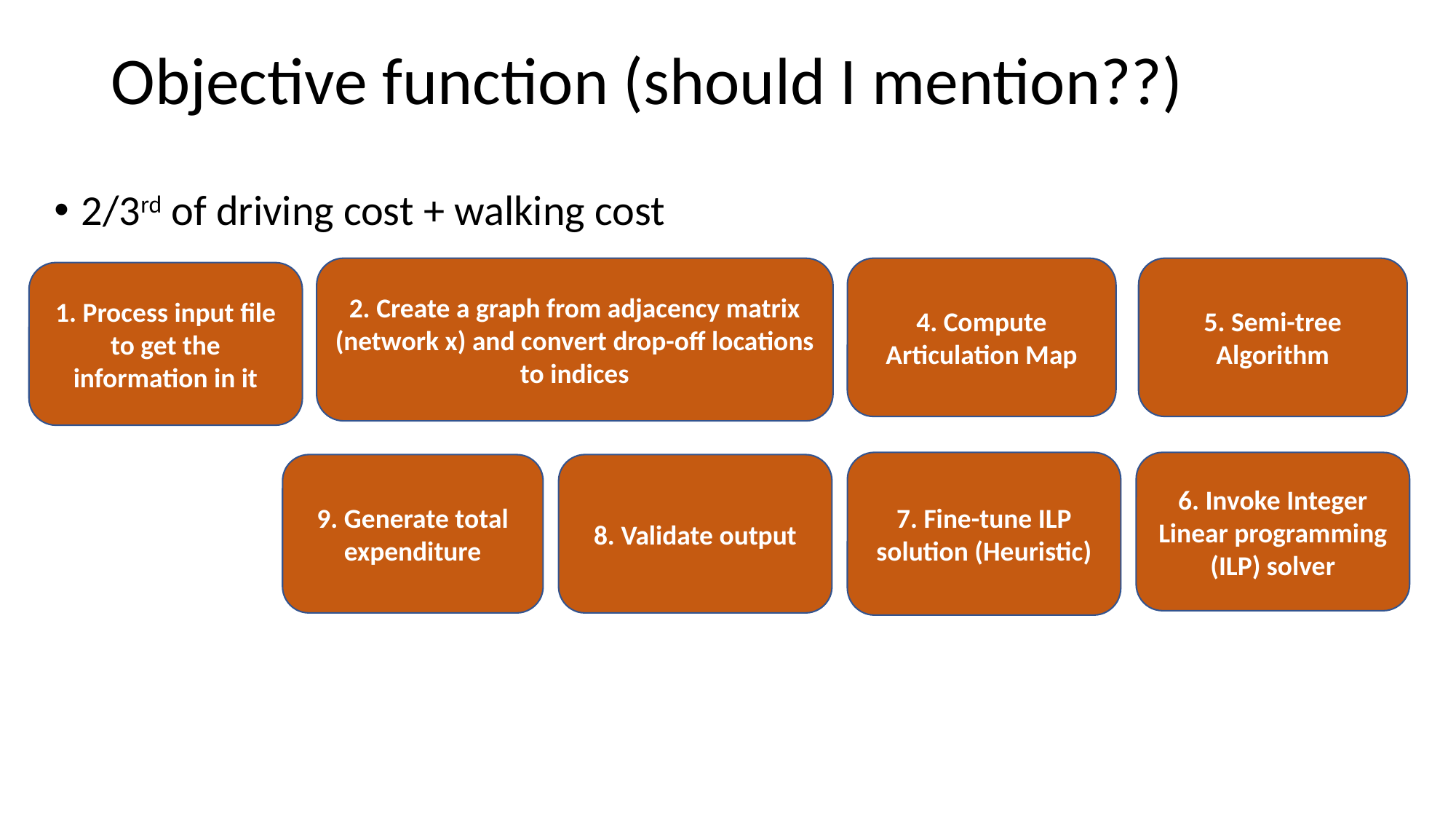

# Objective function (should I mention??)
2/3rd of driving cost + walking cost
5. Semi-tree Algorithm
2. Create a graph from adjacency matrix (network x) and convert drop-off locations to indices
4. Compute Articulation Map
1. Process input file to get the information in it
7. Fine-tune ILP solution (Heuristic)
6. Invoke Integer Linear programming (ILP) solver
9. Generate total expenditure
8. Validate output